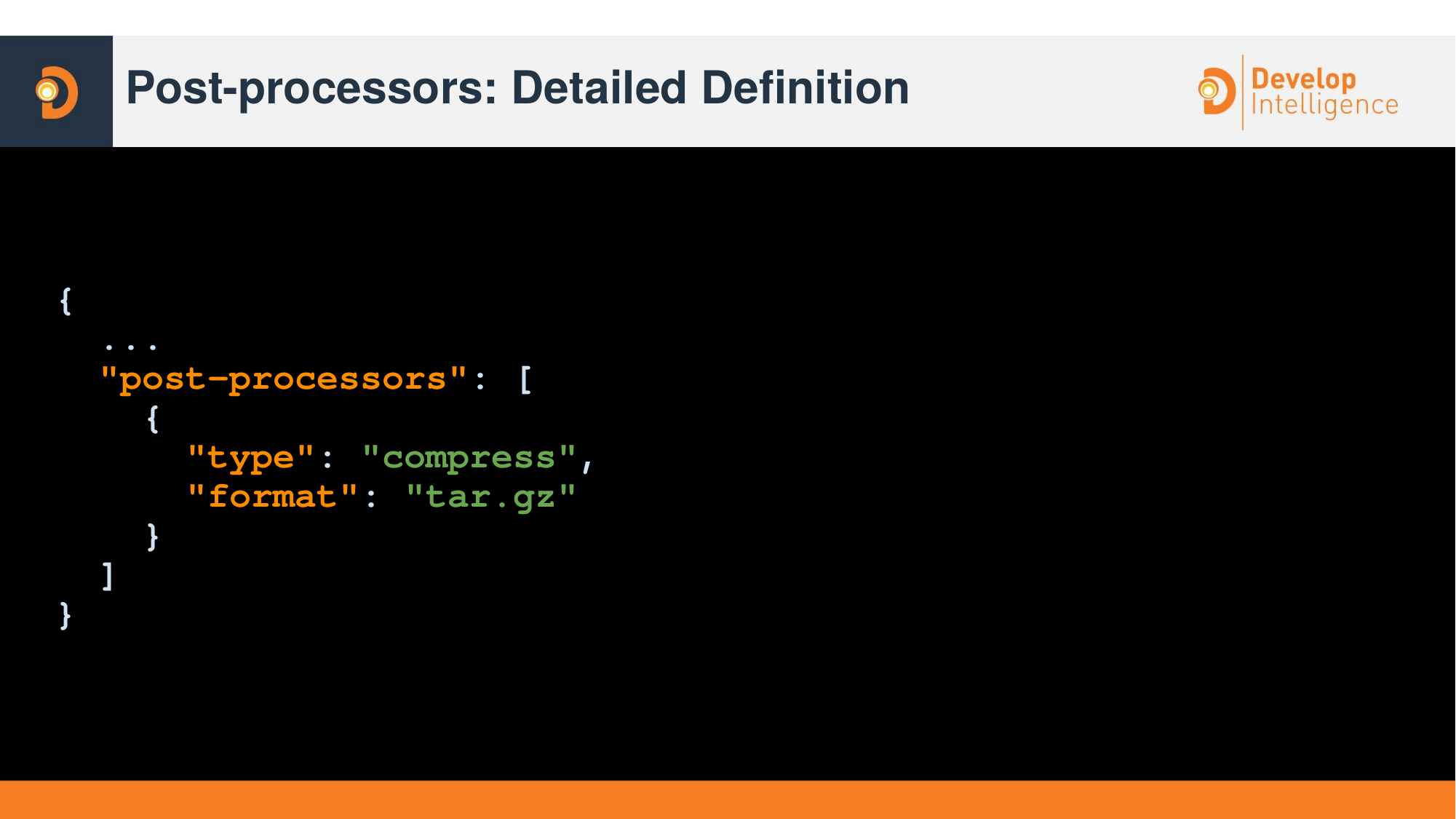

# Post-processors: Detailed Definition

{
  ...
  "post-processors": [
    {
      "type": "compress",
      "format": "tar.gz"
    }
  ]
}

42